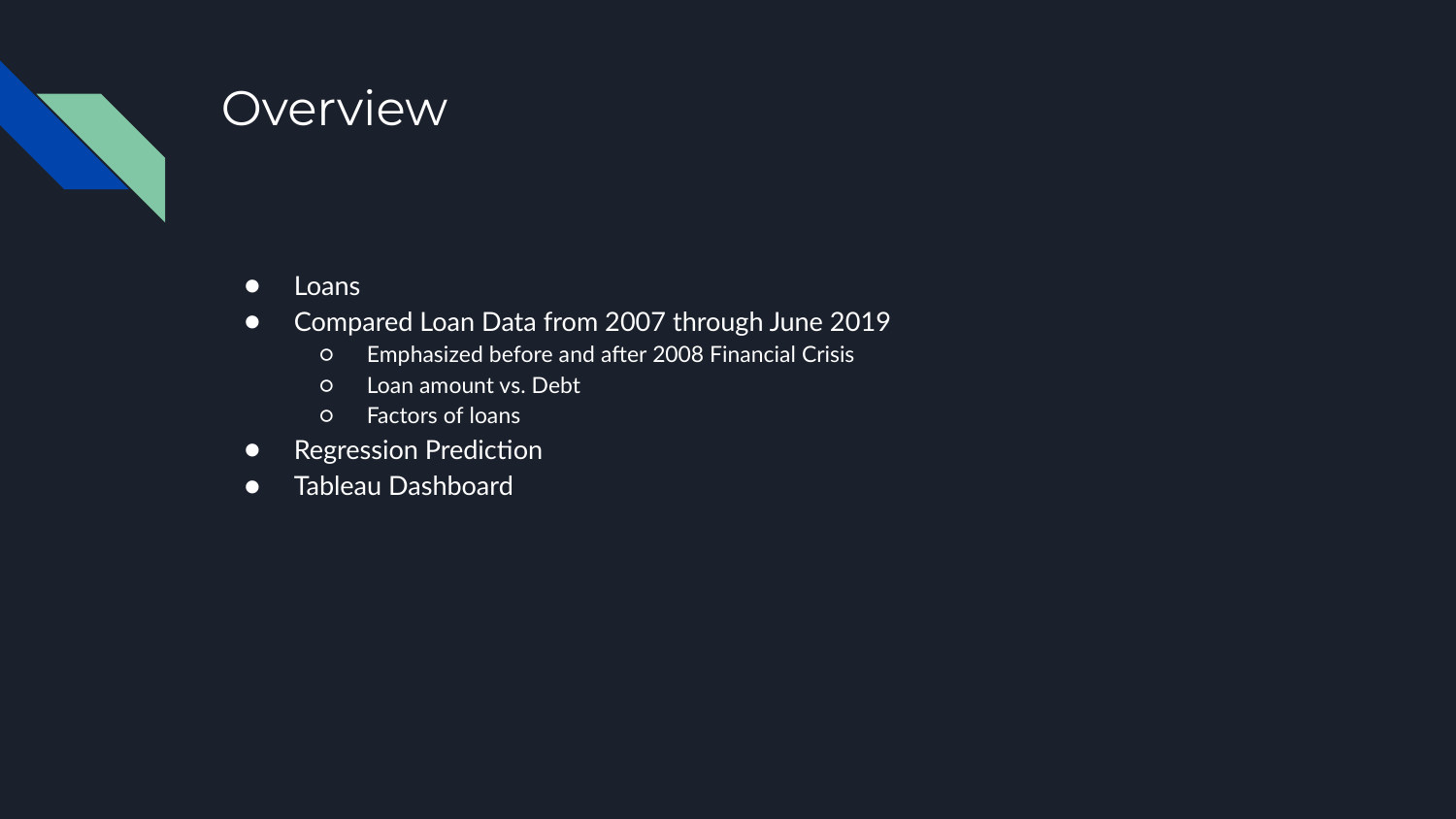

# Overview
Loans
Compared Loan Data from 2007 through June 2019
Emphasized before and after 2008 Financial Crisis
Loan amount vs. Debt
Factors of loans
Regression Prediction
Tableau Dashboard